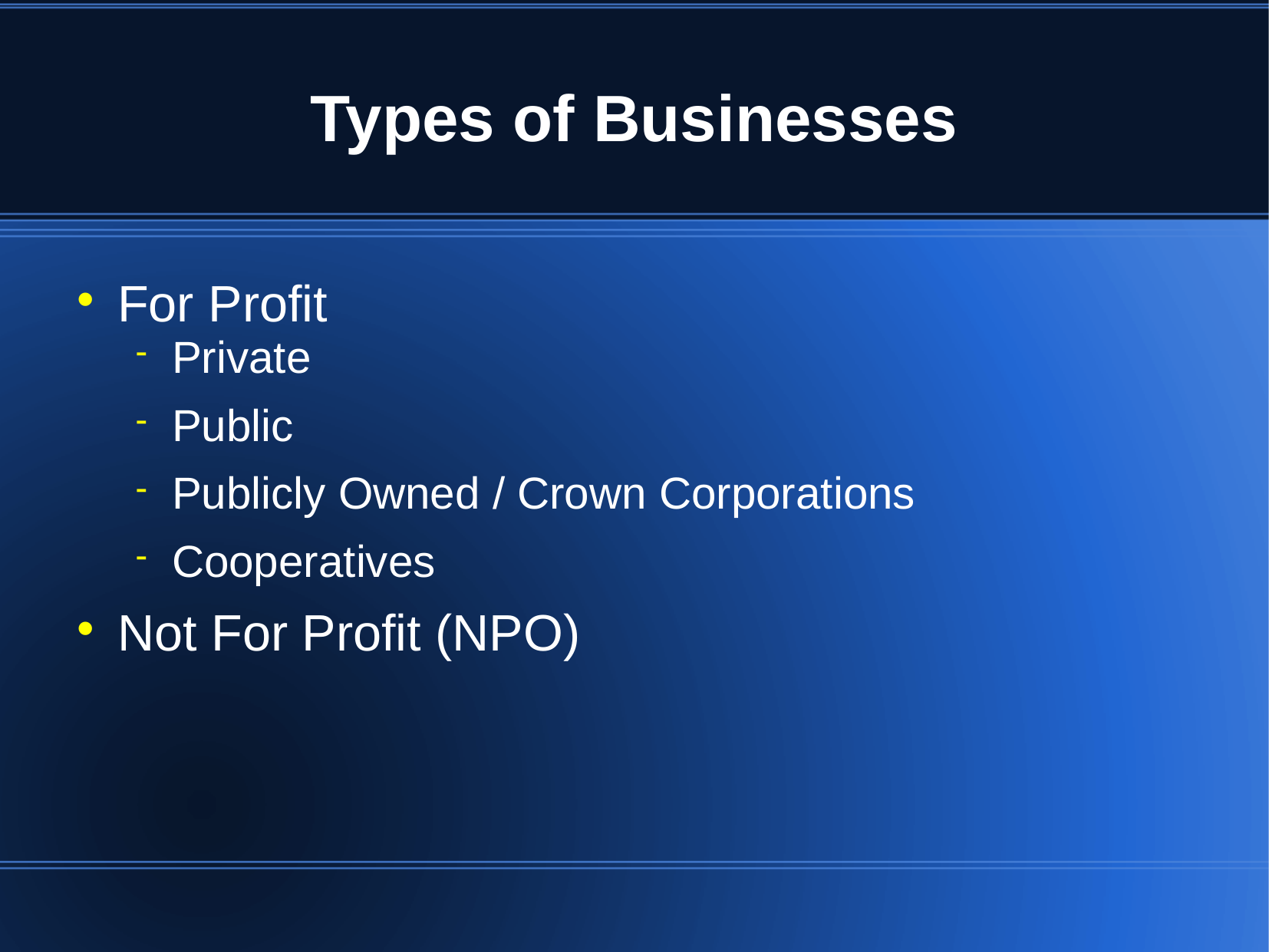

# Types of Businesses
For Profit
Private
Public
Publicly Owned / Crown Corporations
Cooperatives
Not For Profit (NPO)